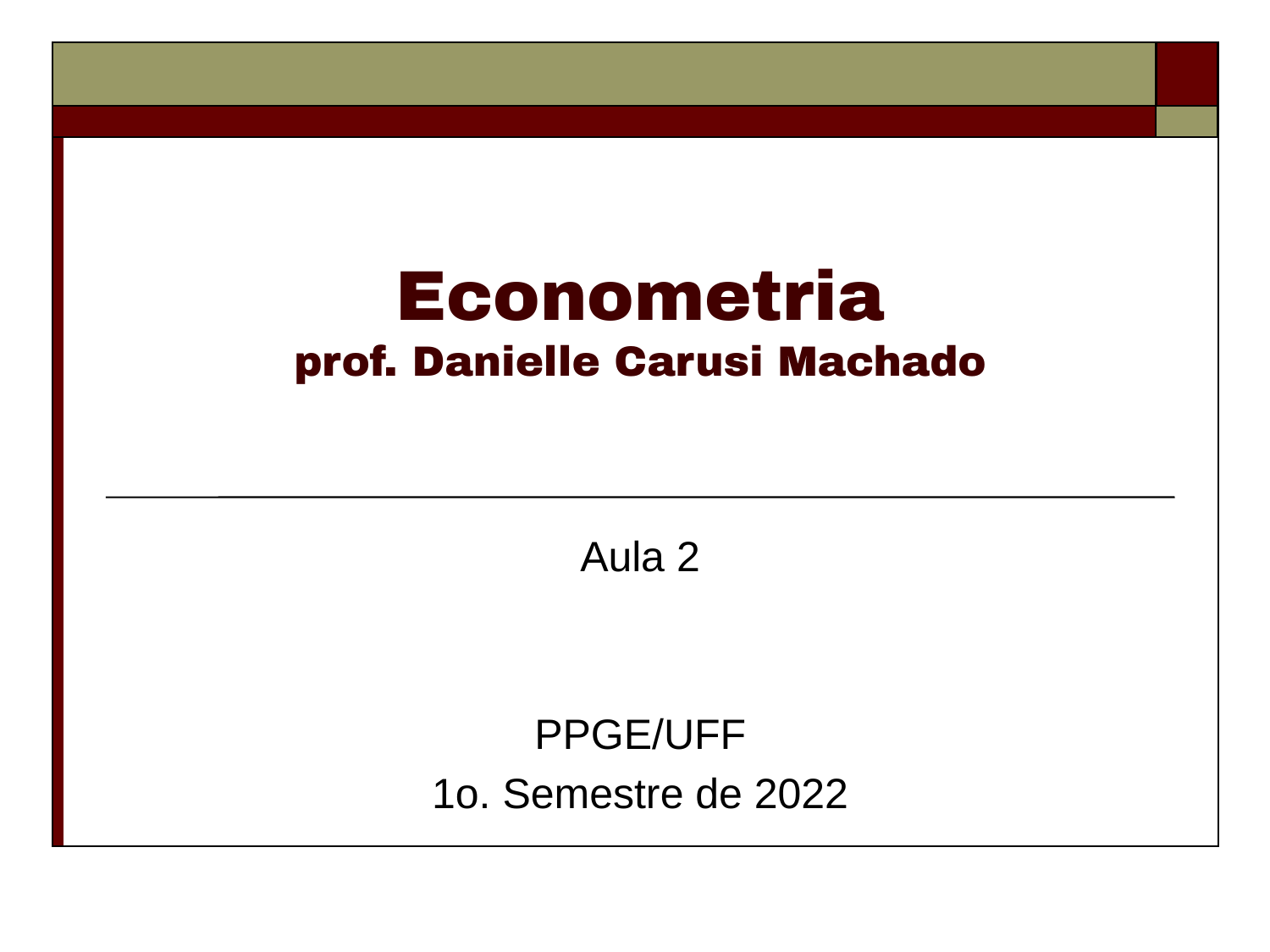

# Econometria prof. Danielle Carusi Machado
Aula 2

PPGE/UFF
1o. Semestre de 2022